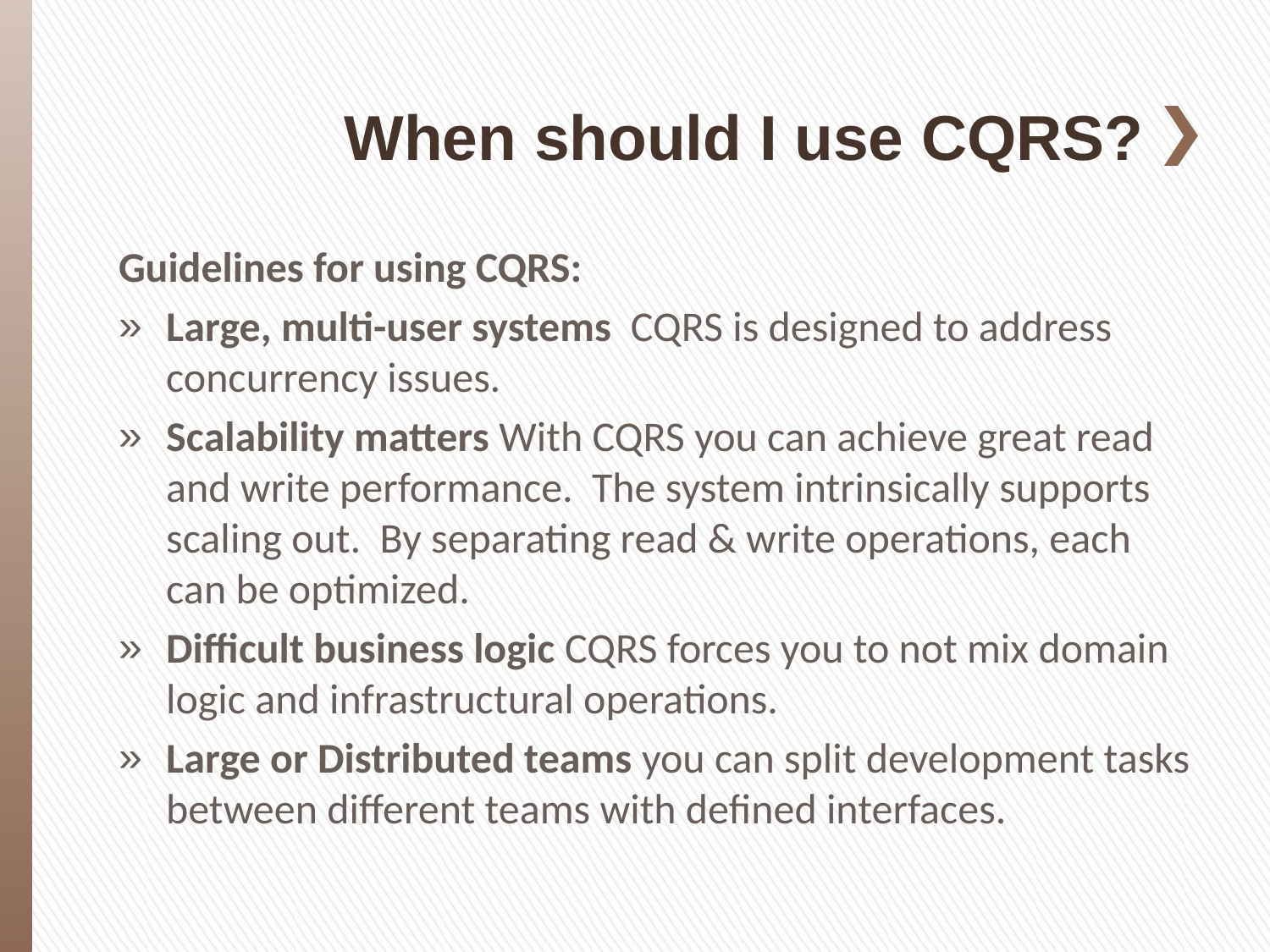

# When should I use CQRS?
Guidelines for using CQRS:
Large, multi-user systems  CQRS is designed to address concurrency issues.
Scalability matters With CQRS you can achieve great read and write performance.  The system intrinsically supports scaling out.  By separating read & write operations, each can be optimized.
Difficult business logic CQRS forces you to not mix domain logic and infrastructural operations.
Large or Distributed teams you can split development tasks between different teams with defined interfaces.